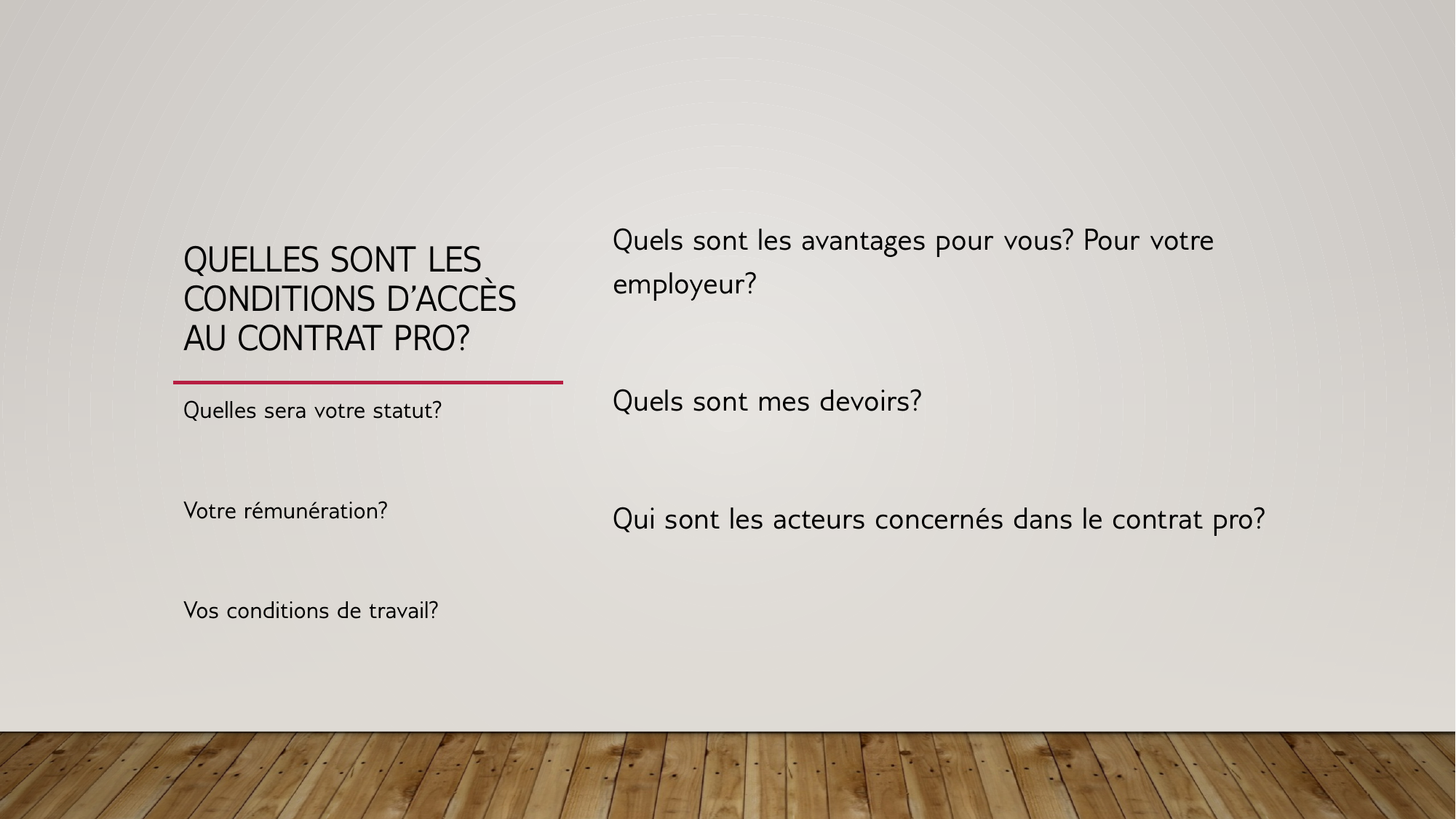

# Quelles sont les conditions d’accès au contrat pro?
Quels sont les avantages pour vous? Pour votre employeur?

Quels sont mes devoirs?

Qui sont les acteurs concernés dans le contrat pro?
Quelles sera votre statut?

Votre rémunération?

Vos conditions de travail?